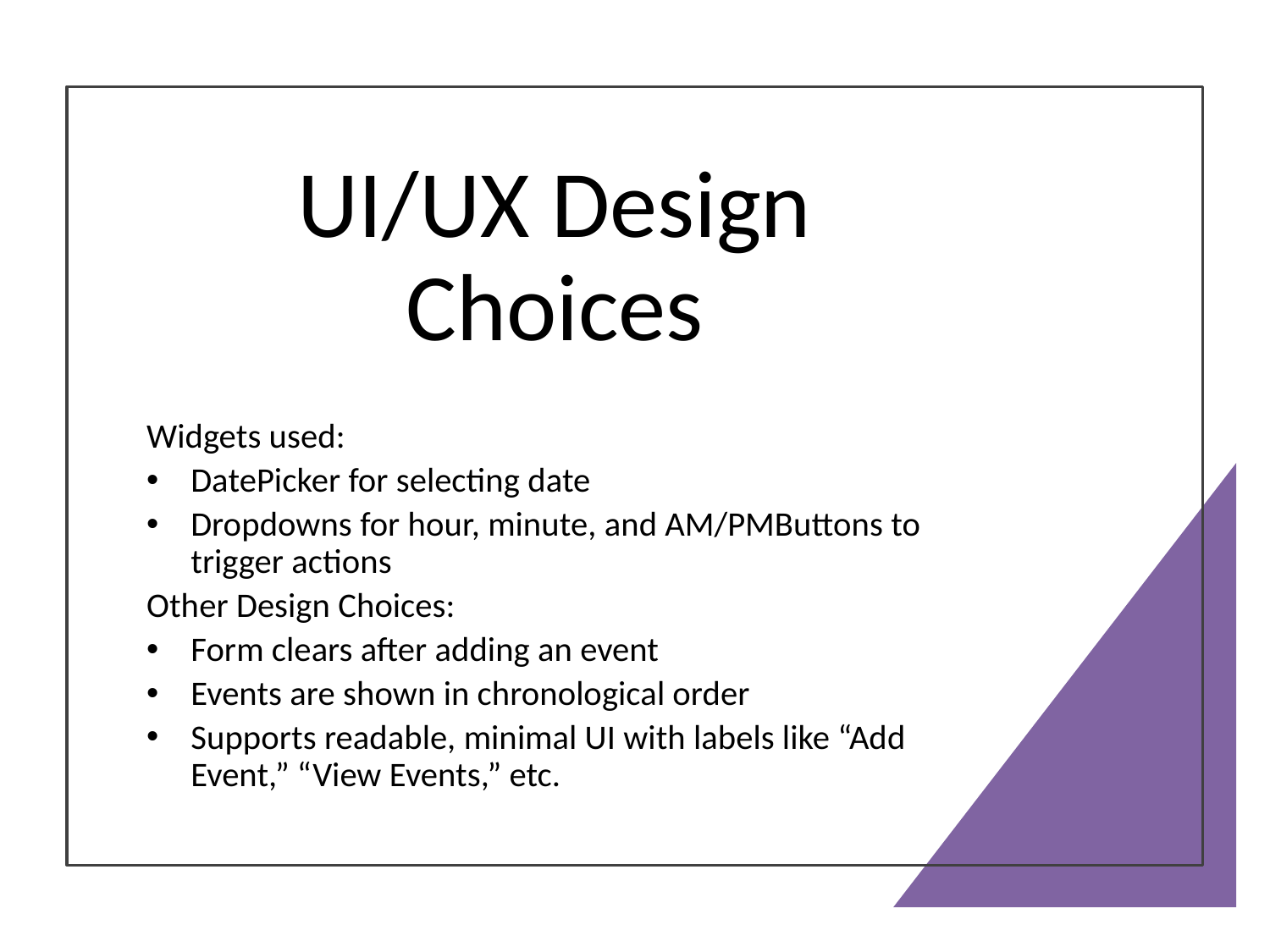

# UI/UX Design Choices
Widgets used:
DatePicker for selecting date
Dropdowns for hour, minute, and AM/PMButtons to trigger actions
Other Design Choices:
Form clears after adding an event
Events are shown in chronological order
Supports readable, minimal UI with labels like “Add Event,” “View Events,” etc.